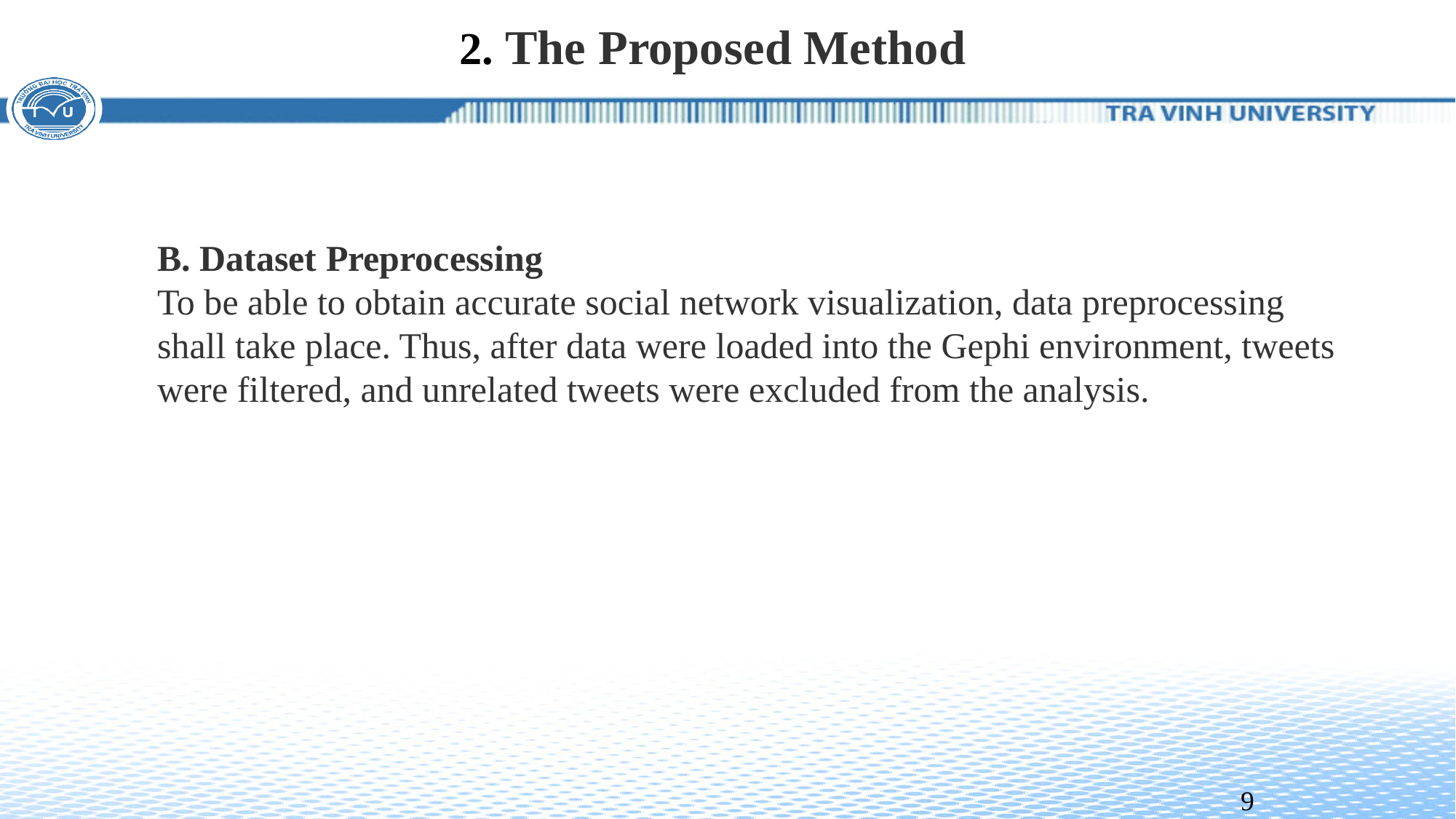

# 2. The Proposed Method
B. Dataset Preprocessing
To be able to obtain accurate social network visualization, data preprocessing shall take place. Thus, after data were loaded into the Gephi environment, tweets were filtered, and unrelated tweets were excluded from the analysis.

9